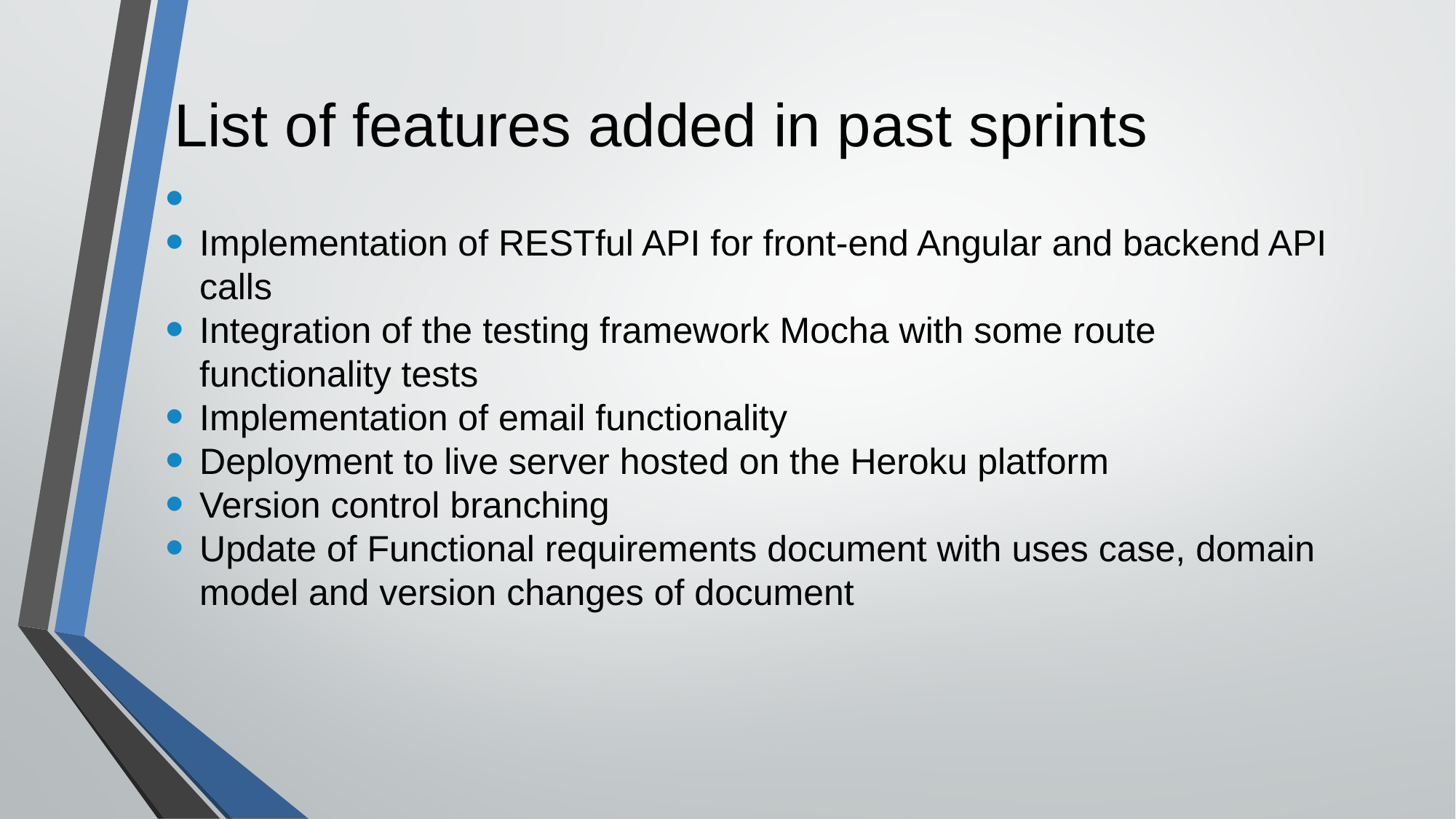

List of features added in past sprints

Implementation of RESTful API for front-end Angular and backend API calls
Integration of the testing framework Mocha with some route functionality tests
Implementation of email functionality
Deployment to live server hosted on the Heroku platform
Version control branching
Update of Functional requirements document with uses case, domain model and version changes of document